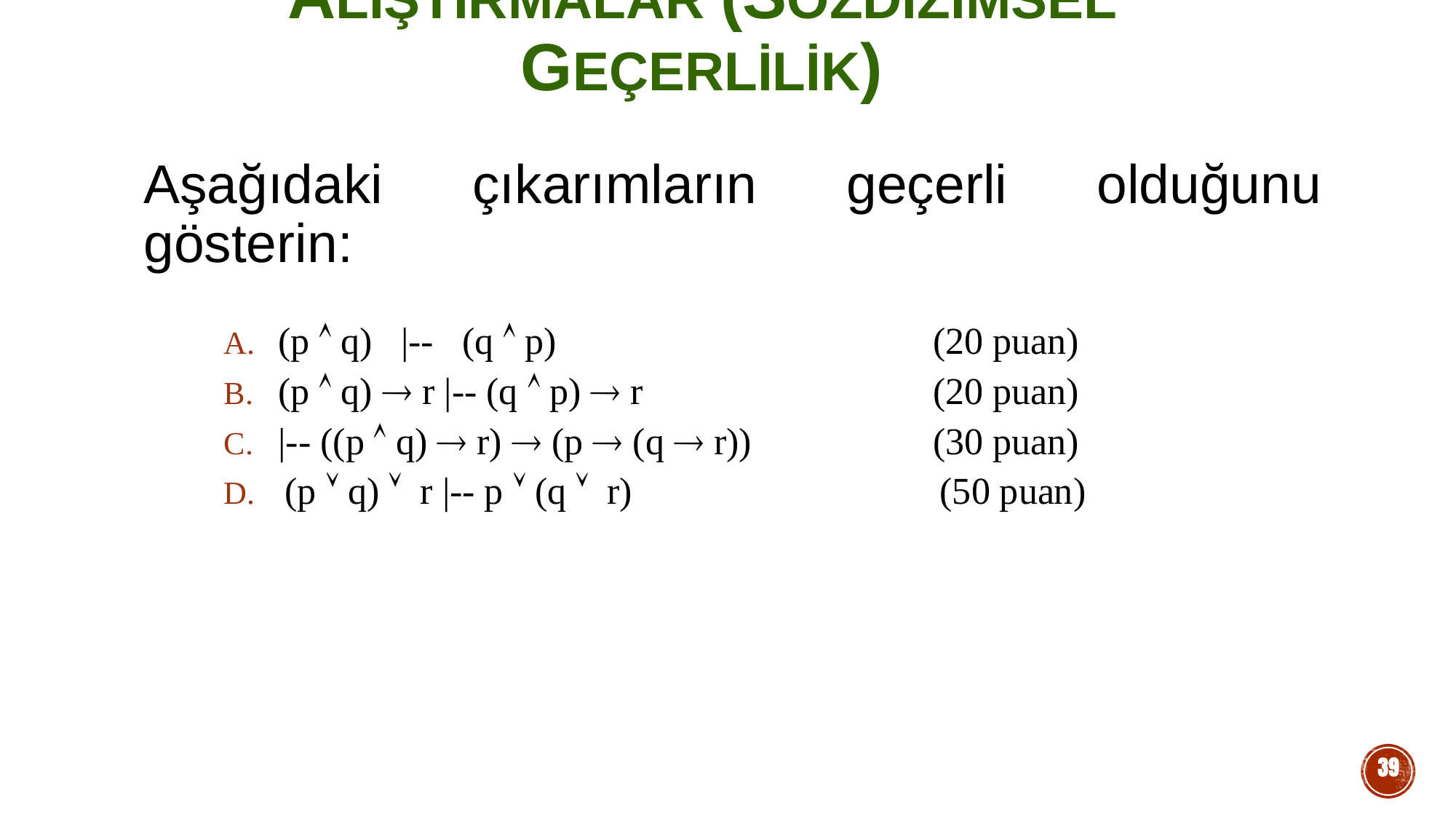

Alıştırmalar (Sözdizimsel GEÇERLİLİK)
Aşağıdaki çıkarımların geçerli olduğunu gösterin:

(p ∧ q)   |--   (q ∧ p)				(20 puan)
(p ∧ q) → r |-- (q ∧ p) → r			(20 puan)
|-- ((p ∧ q) → r) → (p → (q → r))		(30 puan)
(p ∨ q) ∨  r |-- p ∨ (q ∨  r)			(50 puan)

39